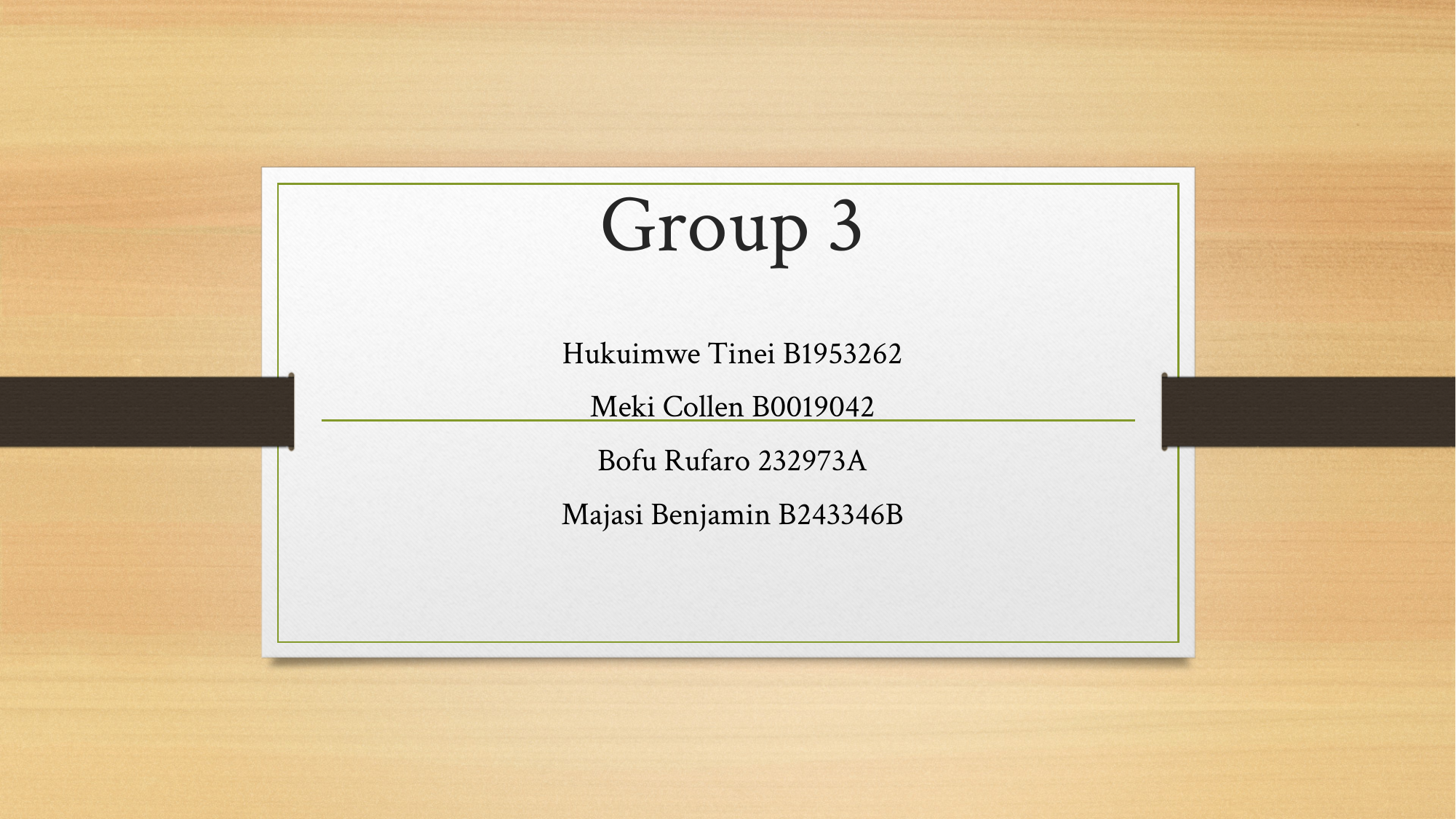

# Group 3
Hukuimwe Tinei B1953262
Meki Collen B0019042
Bofu Rufaro 232973A
Majasi Benjamin B243346B